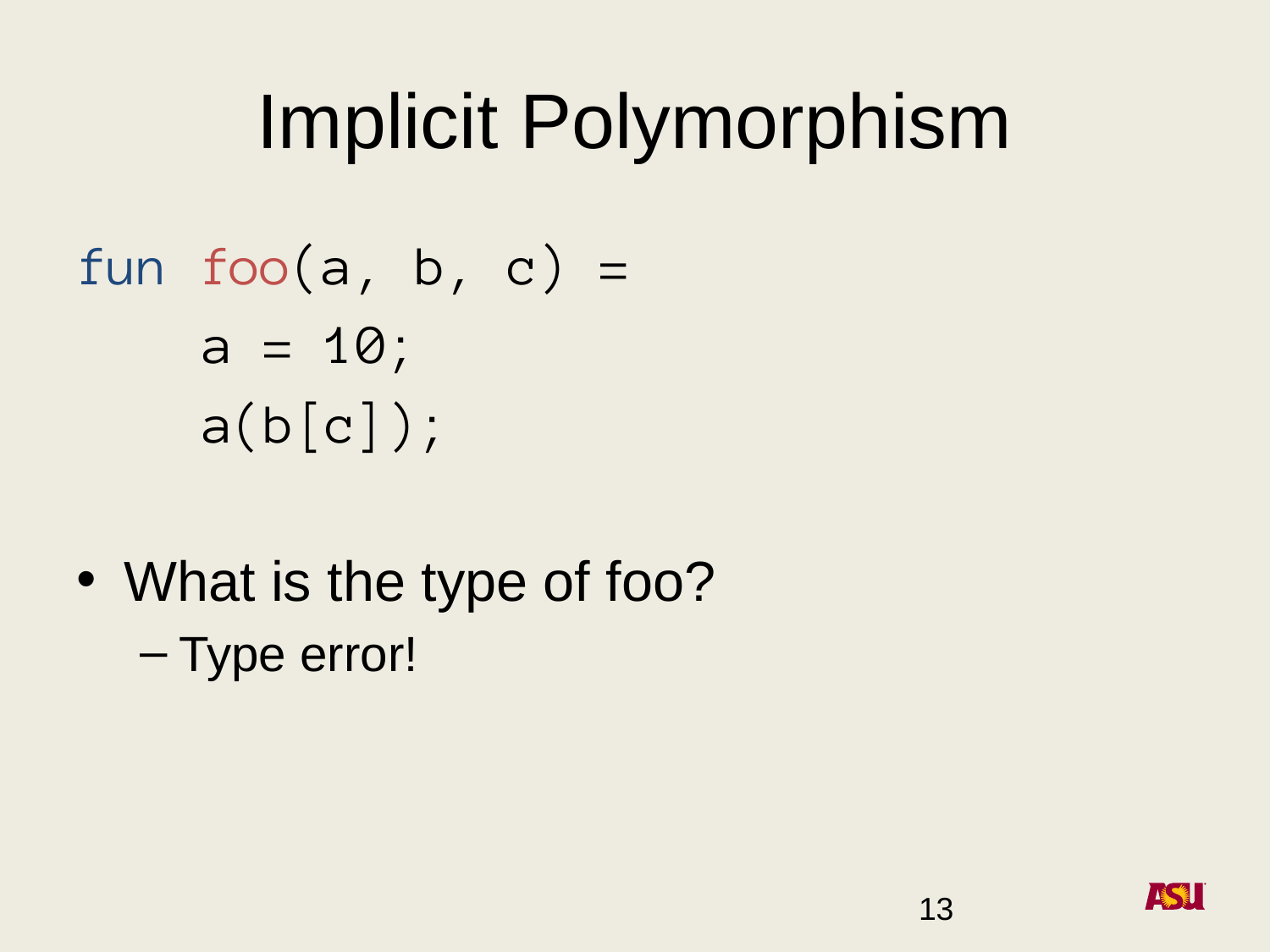

# Implicit Polymorphism
fun foo(a, b, c) =
	a = 10;
	a(b[c]);

What is the type of foo?
Type error!
13